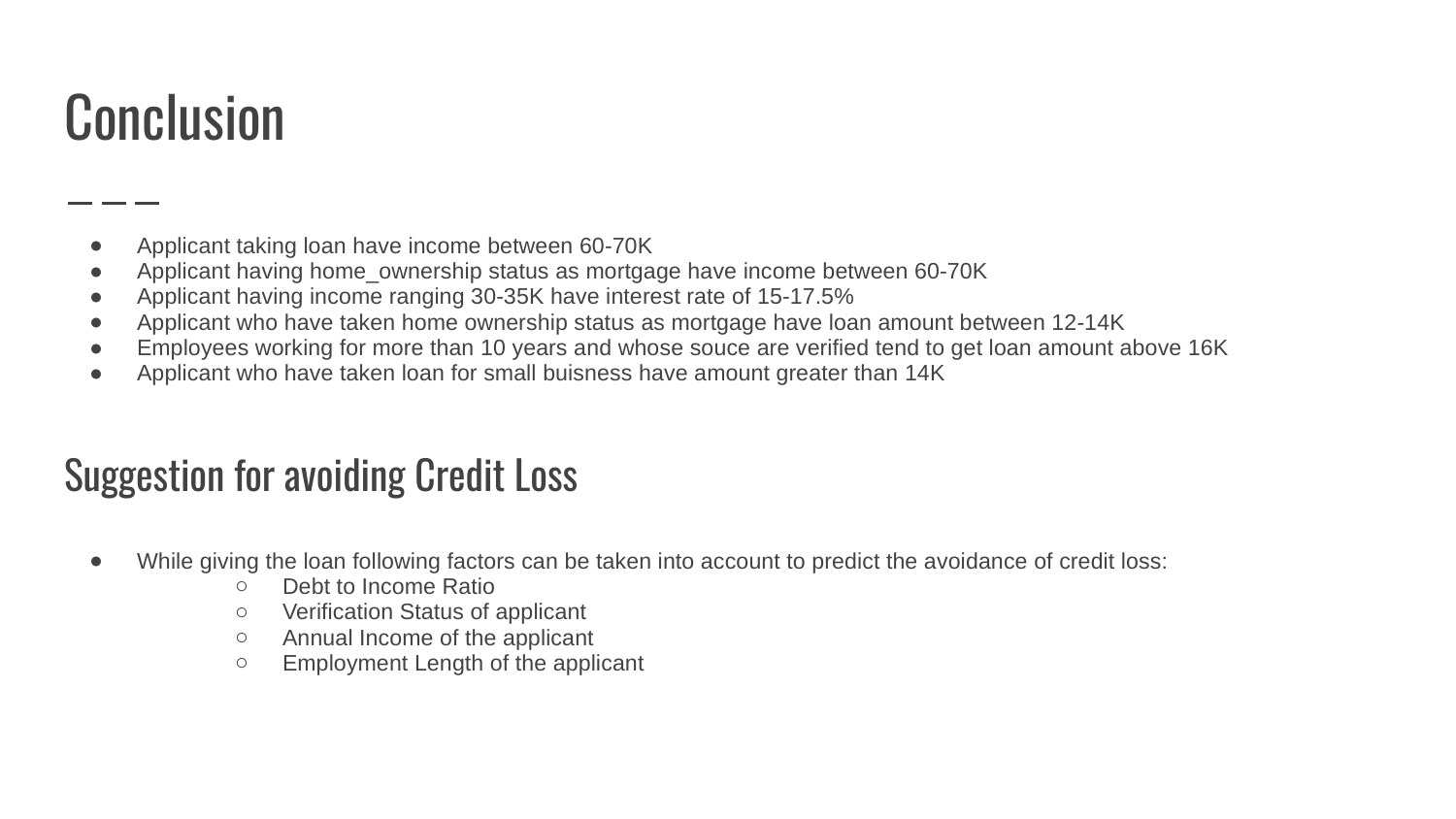

# Conclusion
Applicant taking loan have income between 60-70K
Applicant having home_ownership status as mortgage have income between 60-70K
Applicant having income ranging 30-35K have interest rate of 15-17.5%
Applicant who have taken home ownership status as mortgage have loan amount between 12-14K
Employees working for more than 10 years and whose souce are verified tend to get loan amount above 16K
Applicant who have taken loan for small buisness have amount greater than 14K
Suggestion for avoiding Credit Loss
While giving the loan following factors can be taken into account to predict the avoidance of credit loss:
Debt to Income Ratio
Verification Status of applicant
Annual Income of the applicant
Employment Length of the applicant